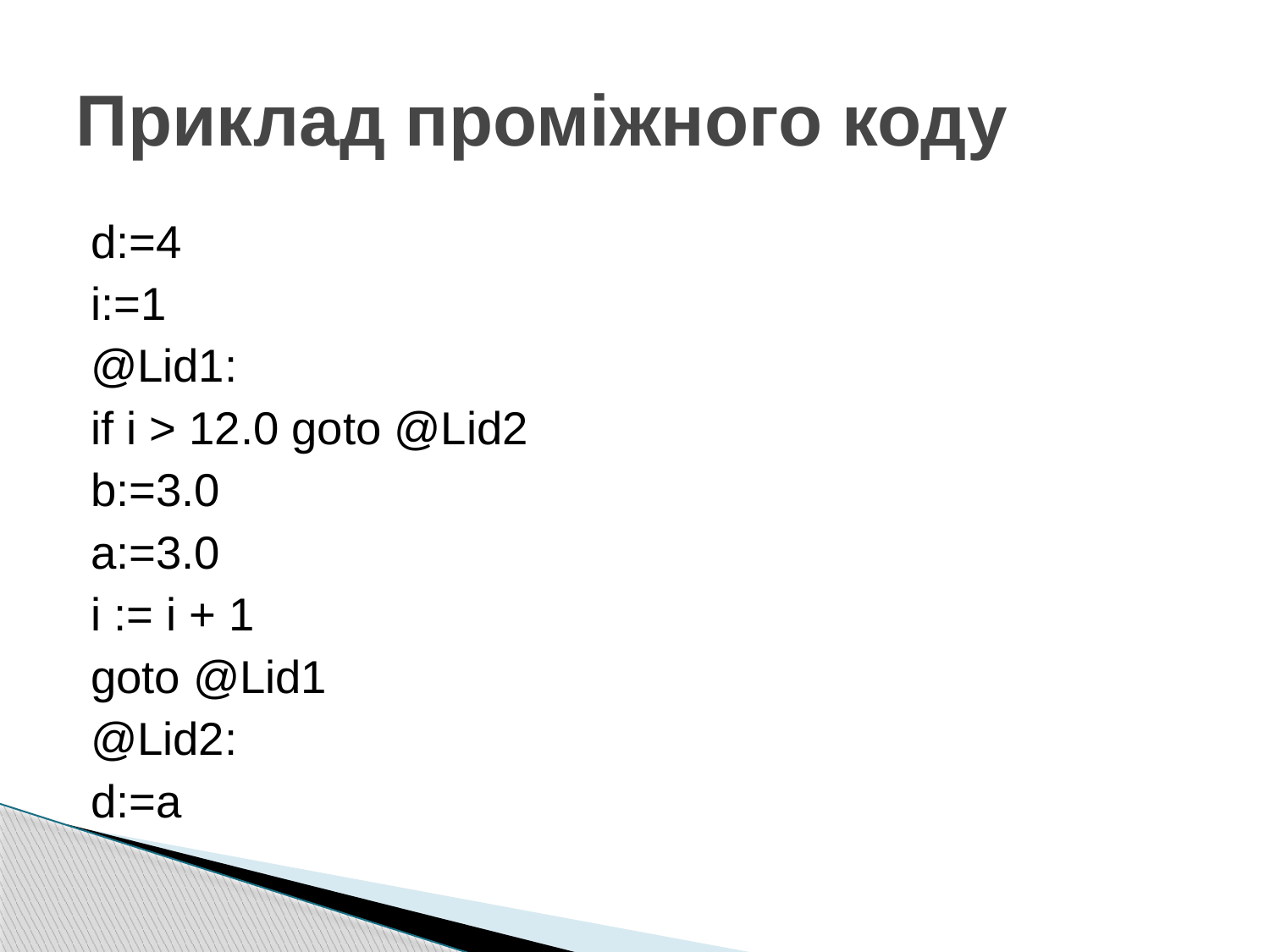

# Приклад проміжного коду
d:=4
i:=1
@Lid1:
if i > 12.0 goto @Lid2
b:=3.0
a:=3.0
i := i + 1
goto @Lid1
@Lid2:
d:=a